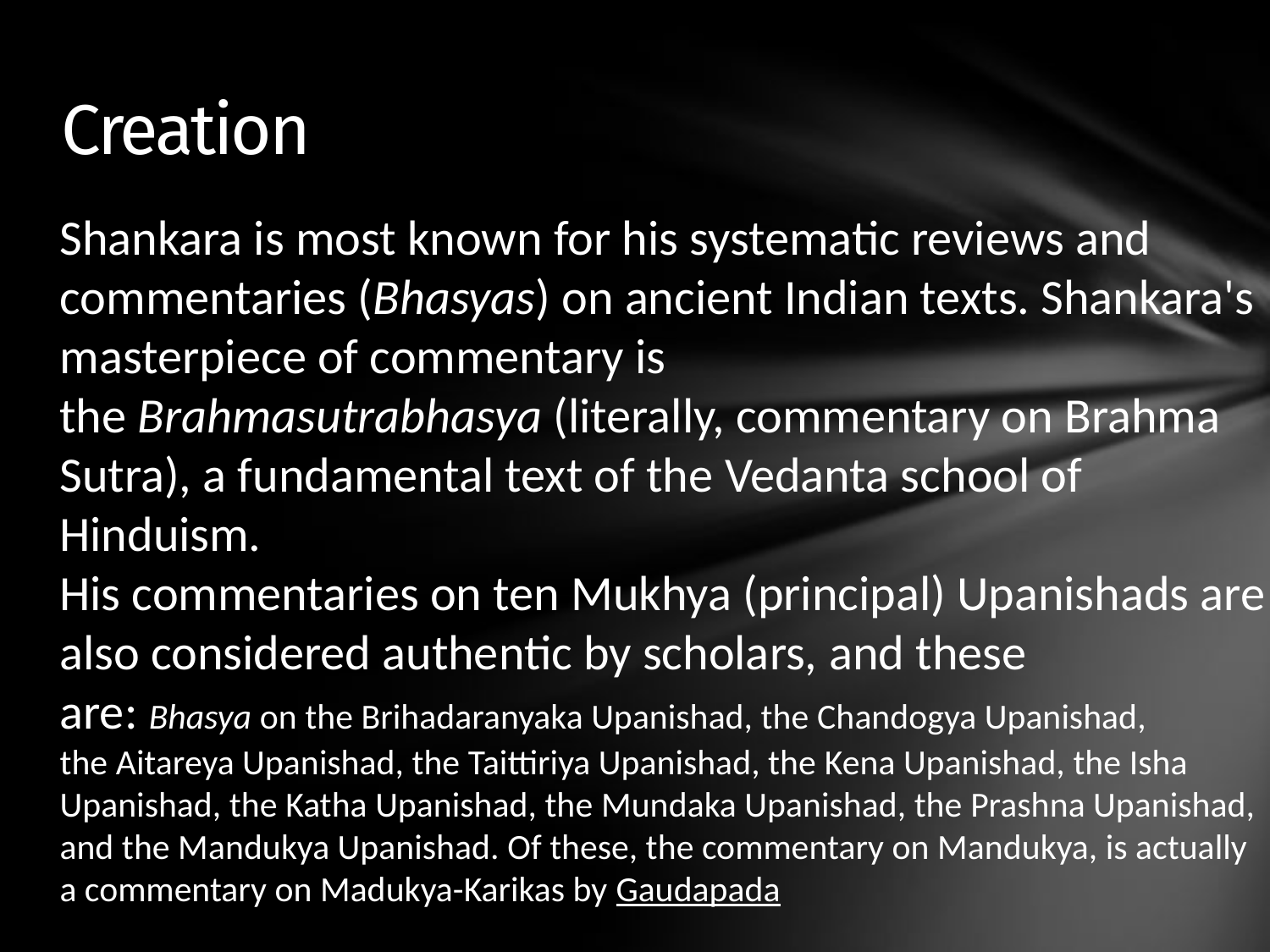

# Creation
Shankara is most known for his systematic reviews and commentaries (Bhasyas) on ancient Indian texts. Shankara's masterpiece of commentary is the Brahmasutrabhasya (literally, commentary on Brahma Sutra), a fundamental text of the Vedanta school of Hinduism.
His commentaries on ten Mukhya (principal) Upanishads are also considered authentic by scholars, and these are: Bhasya on the Brihadaranyaka Upanishad, the Chandogya Upanishad, the Aitareya Upanishad, the Taittiriya Upanishad, the Kena Upanishad, the Isha Upanishad, the Katha Upanishad, the Mundaka Upanishad, the Prashna Upanishad, and the Mandukya Upanishad. Of these, the commentary on Mandukya, is actually a commentary on Madukya-Karikas by Gaudapada